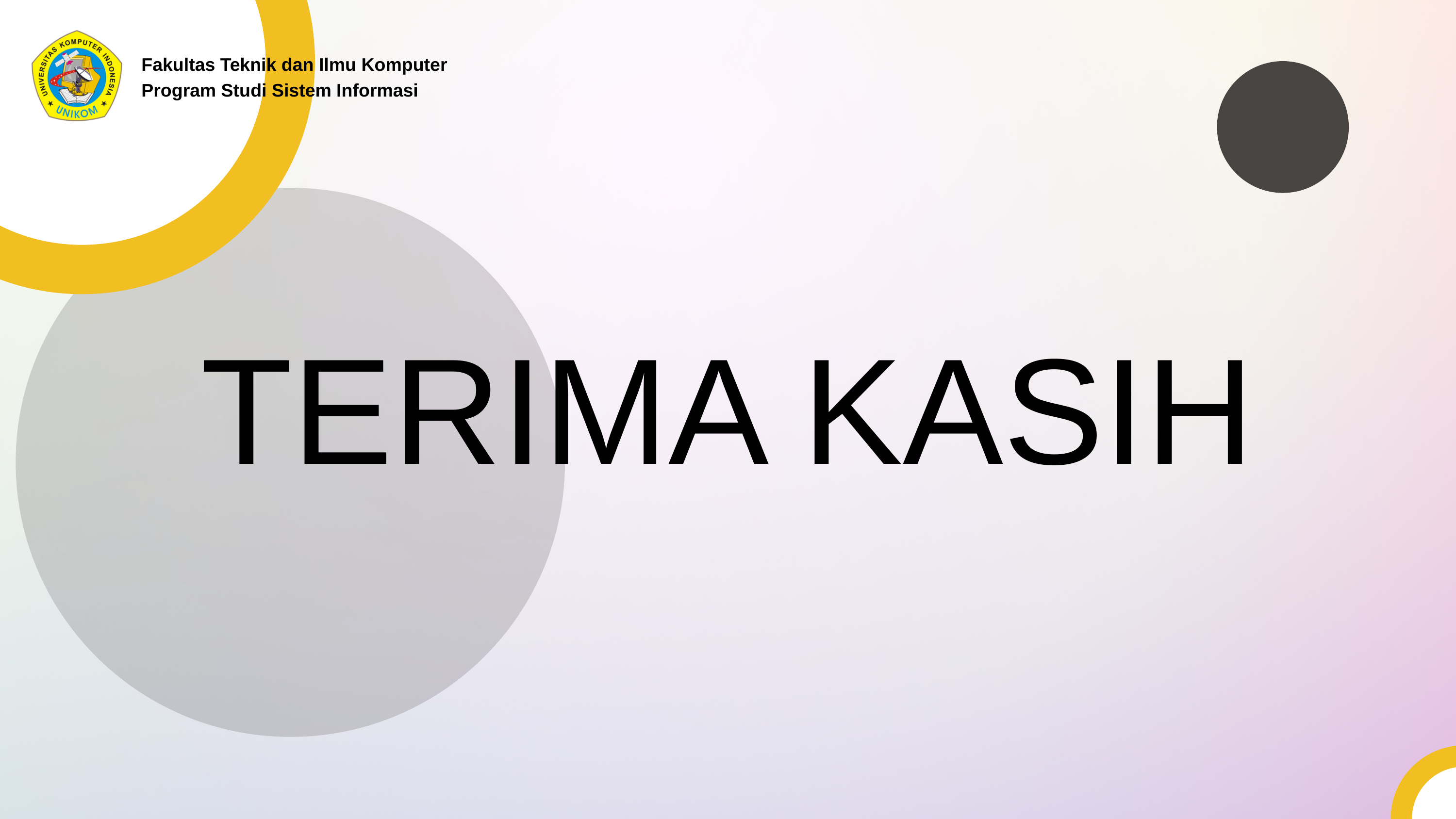

Fakultas Teknik dan Ilmu Komputer
Program Studi Sistem Informasi

TERIMA KASIH